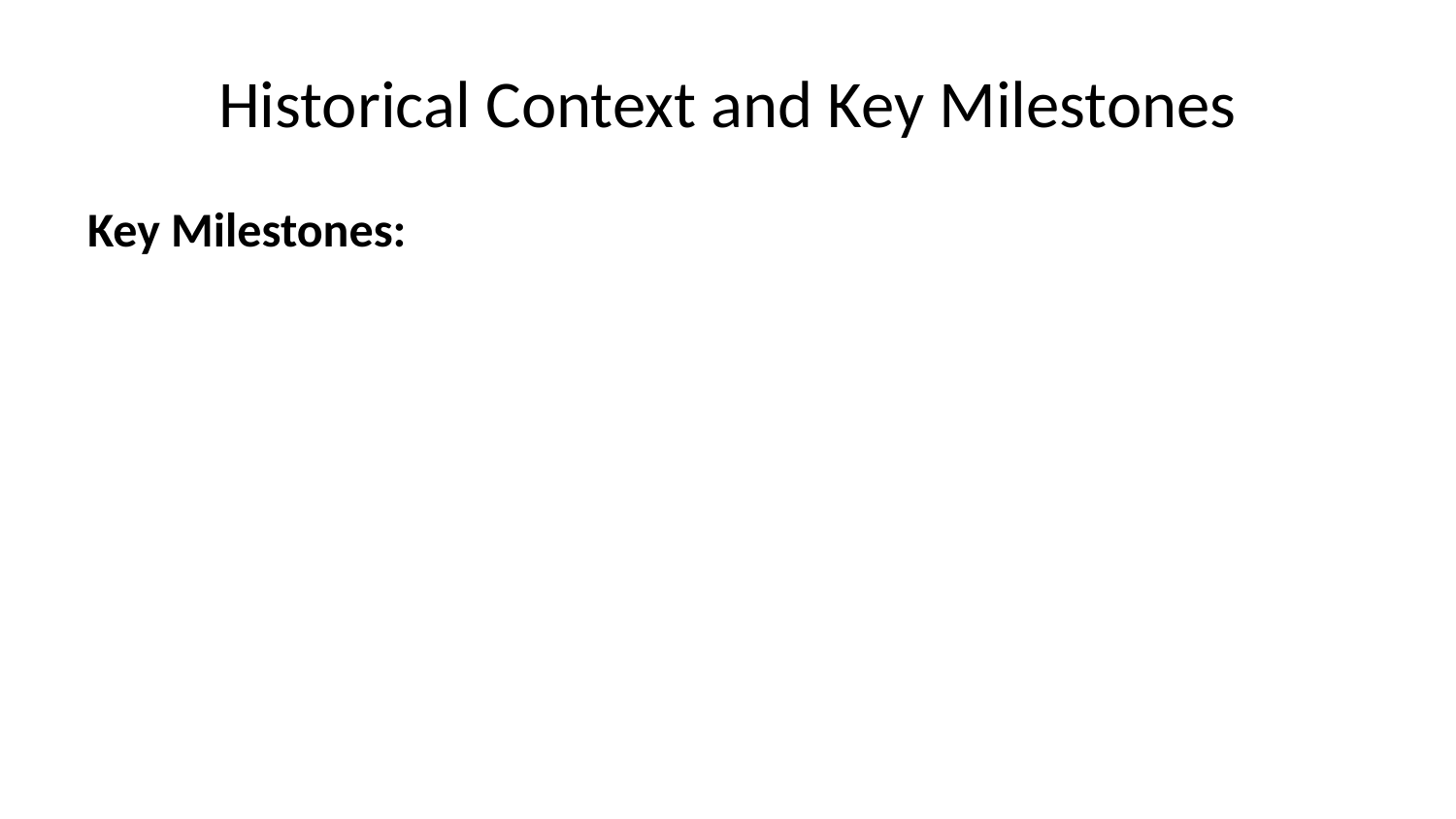

# Historical Context and Key Milestones
Key Milestones: